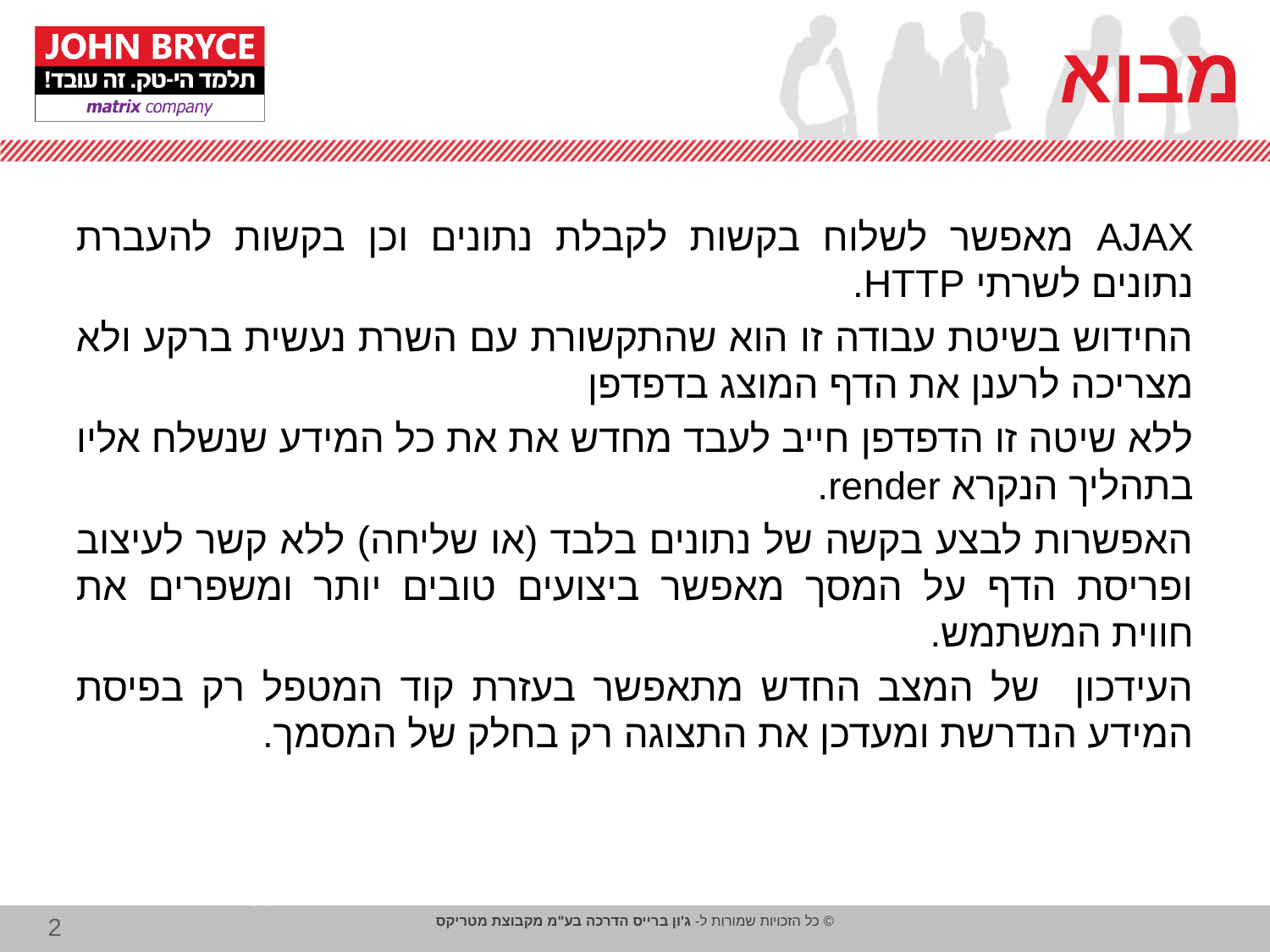

# מבוא
AJAX מאפשר לשלוח בקשות לקבלת נתונים וכן בקשות להעברת נתונים לשרתי HTTP.
החידוש בשיטת עבודה זו הוא שהתקשורת עם השרת נעשית ברקע ולא מצריכה לרענן את הדף המוצג בדפדפן
ללא שיטה זו הדפדפן חייב לעבד מחדש את את כל המידע שנשלח אליו בתהליך הנקרא render.
האפשרות לבצע בקשה של נתונים בלבד (או שליחה) ללא קשר לעיצוב ופריסת הדף על המסך מאפשר ביצועים טובים יותר ומשפרים את חווית המשתמש.
העידכון  של המצב החדש מתאפשר בעזרת קוד המטפל רק בפיסת המידע הנדרשת ומעדכן את התצוגה רק בחלק של המסמך.